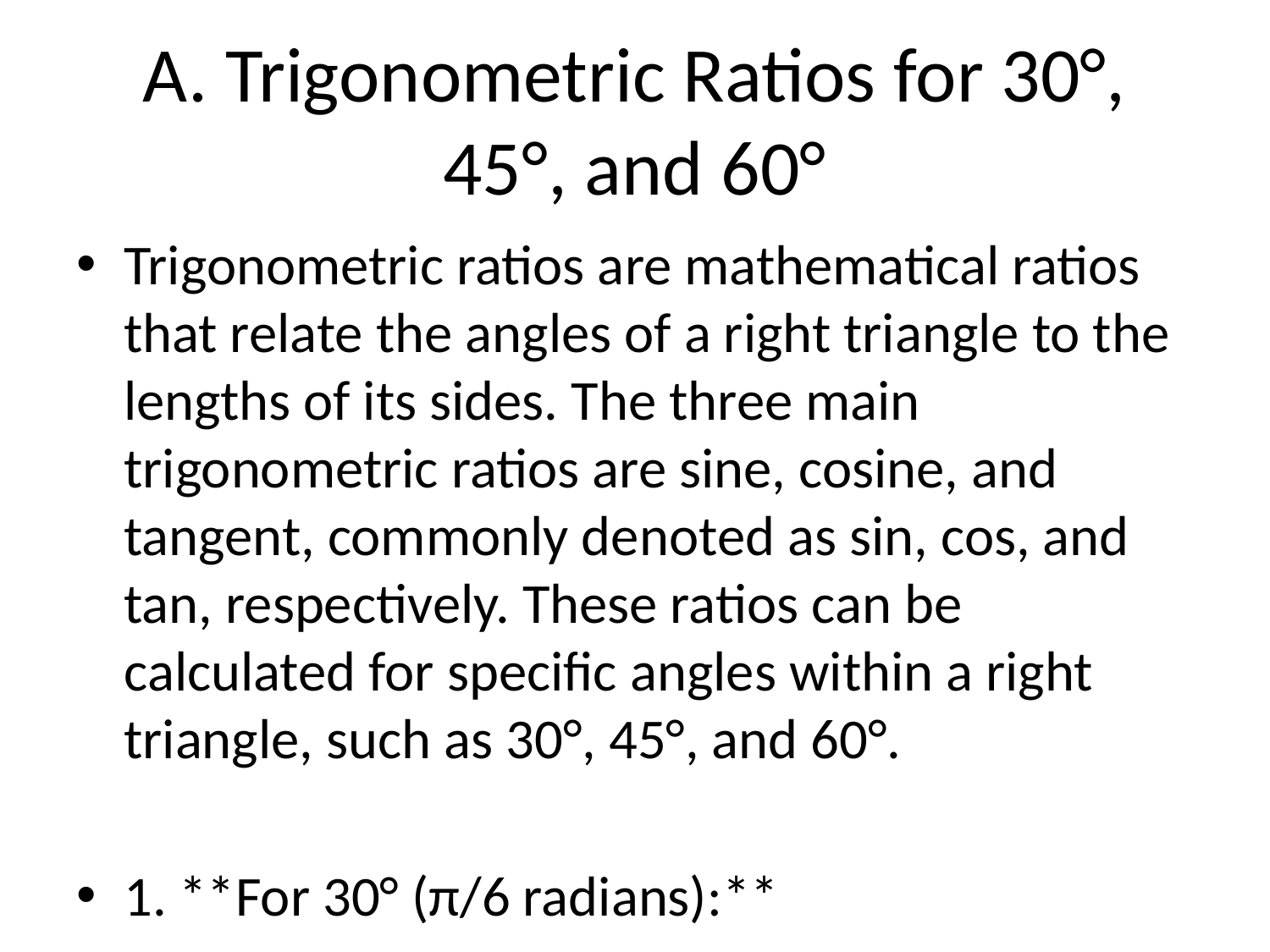

# A. Trigonometric Ratios for 30°, 45°, and 60°
Trigonometric ratios are mathematical ratios that relate the angles of a right triangle to the lengths of its sides. The three main trigonometric ratios are sine, cosine, and tangent, commonly denoted as sin, cos, and tan, respectively. These ratios can be calculated for specific angles within a right triangle, such as 30°, 45°, and 60°.

1. **For 30° (π/6 radians):**
   - Sine (sin): The sine of 30° is equal to the ratio of the length of the side opposite the angle to the length of the hypotenuse. sin(30°) = 1/2.
   - Cosine (cos): The cosine of 30° is equal to the ratio of the length of the adjacent side to the length of the hypotenuse. cos(30°) = √3/2.